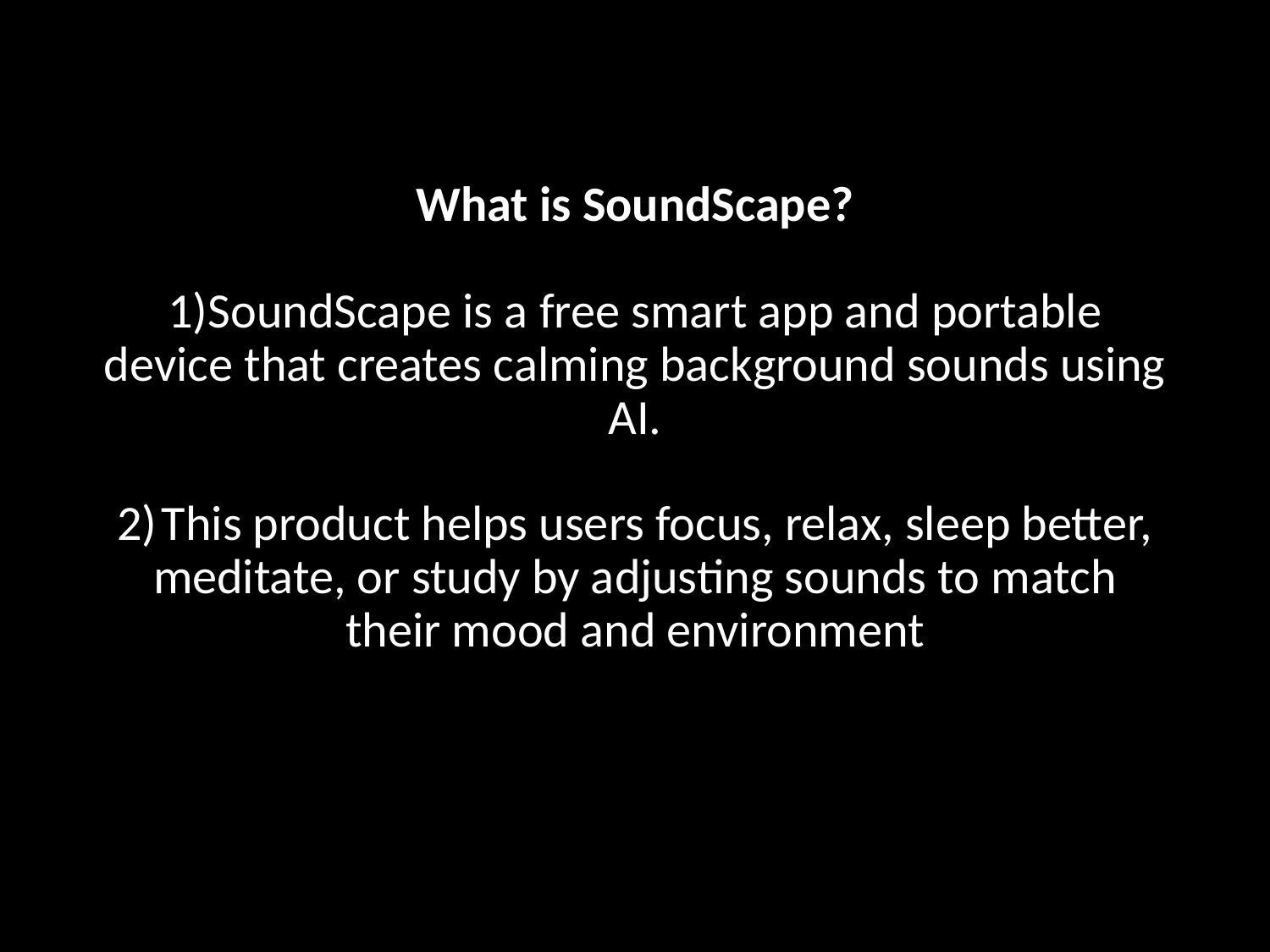

# What is SoundScape? 1)SoundScape is a free smart app and portable device that creates calming background sounds using AI. 2) This product helps users focus, relax, sleep better, meditate, or study by adjusting sounds to match their mood and environment